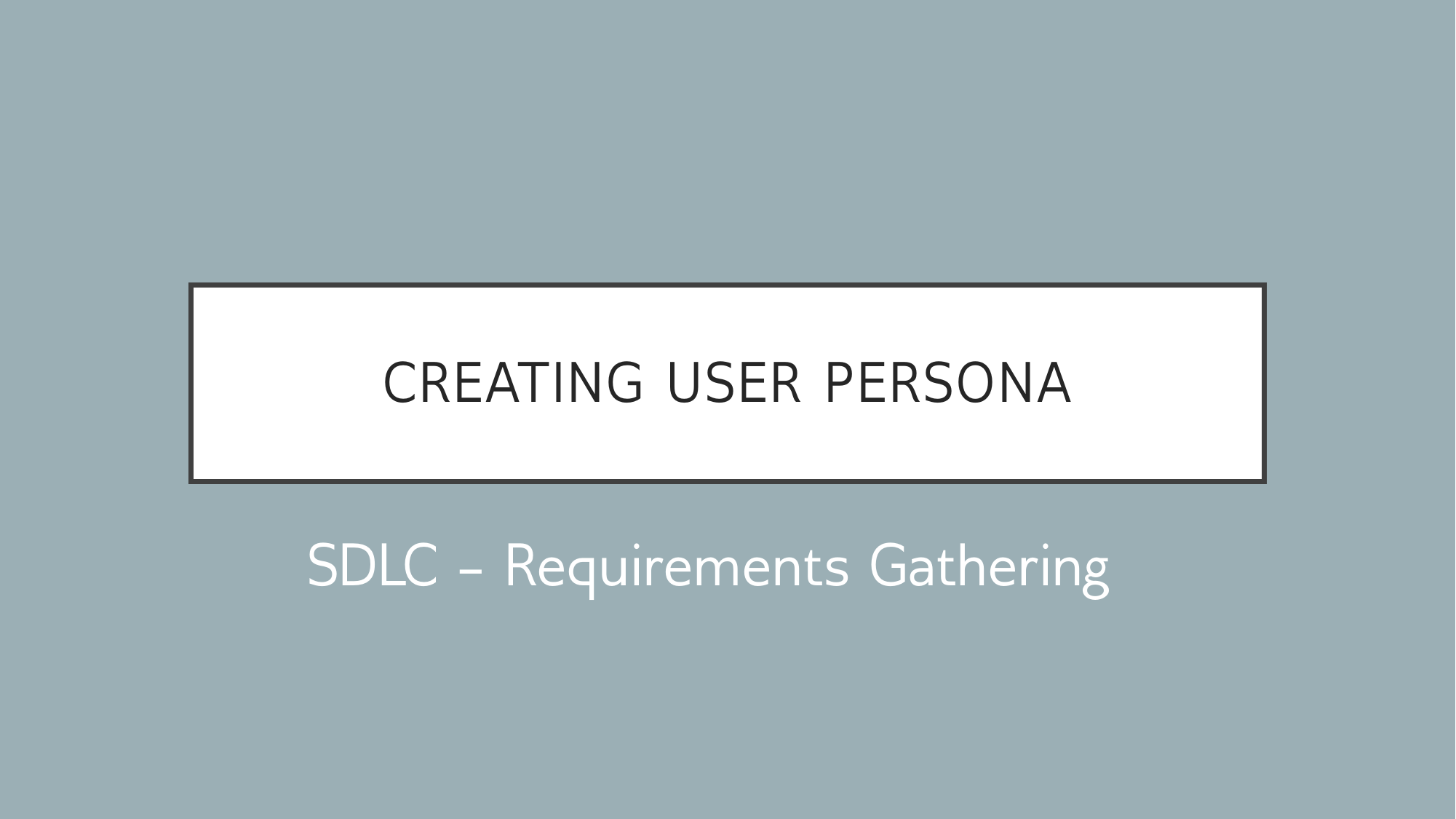

# Creating user persona
SDLC – Requirements Gathering